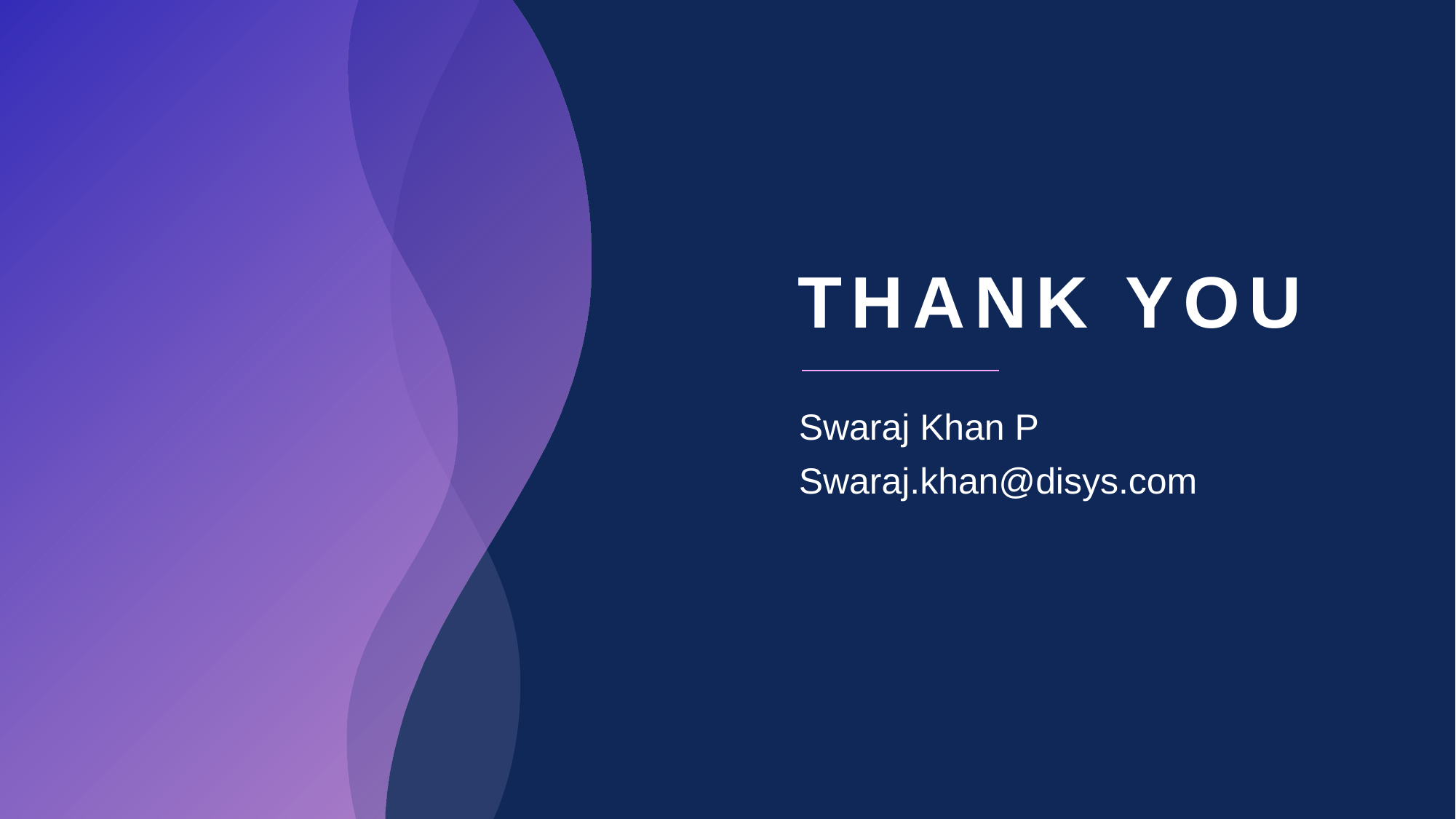

# THANK YOU
Swaraj Khan P
Swaraj.khan@disys.com